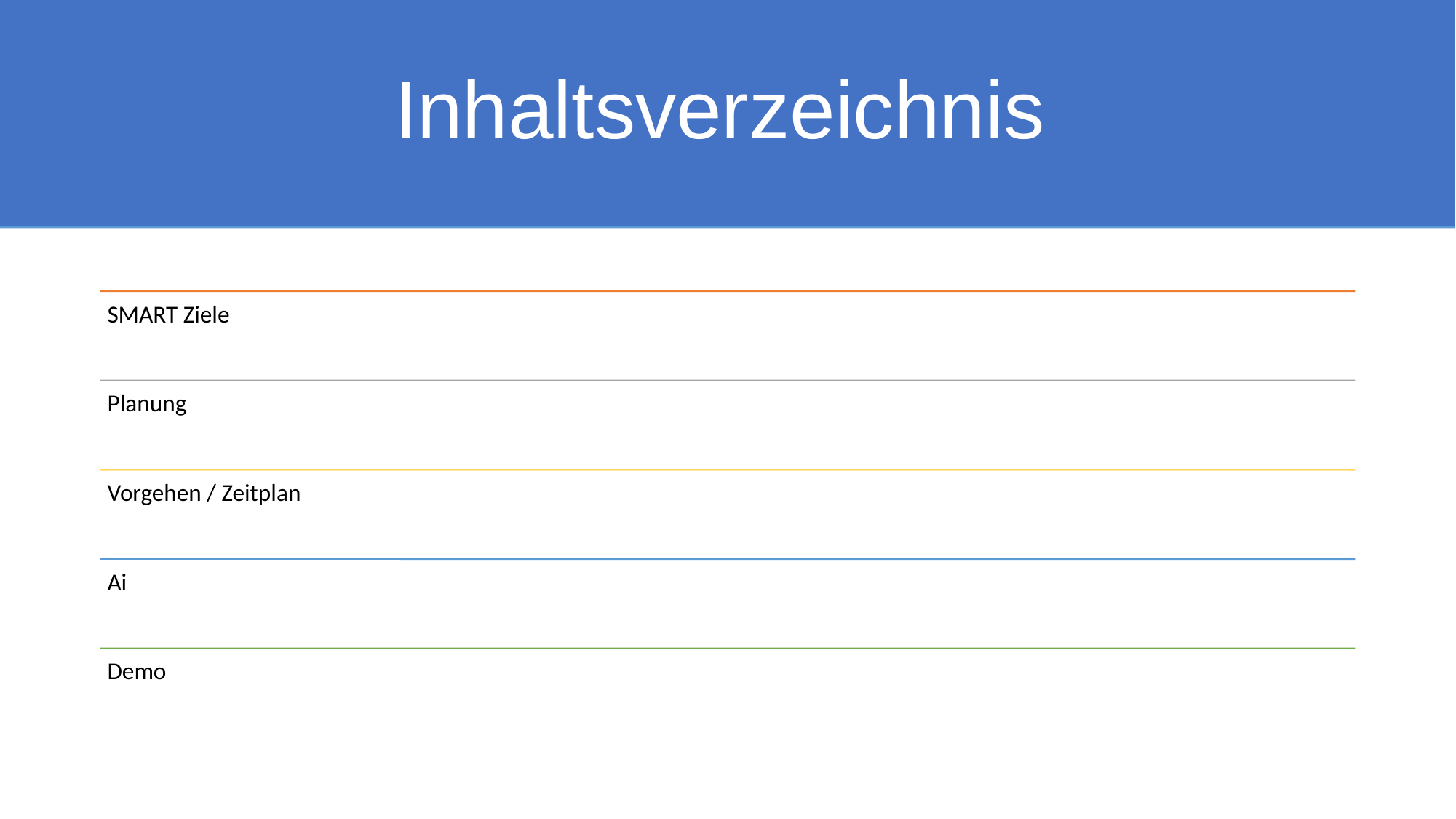

# Inhaltsverzeichnis
SMART Ziele
Planung
Vorgehen / Zeitplan
Ai
Demo